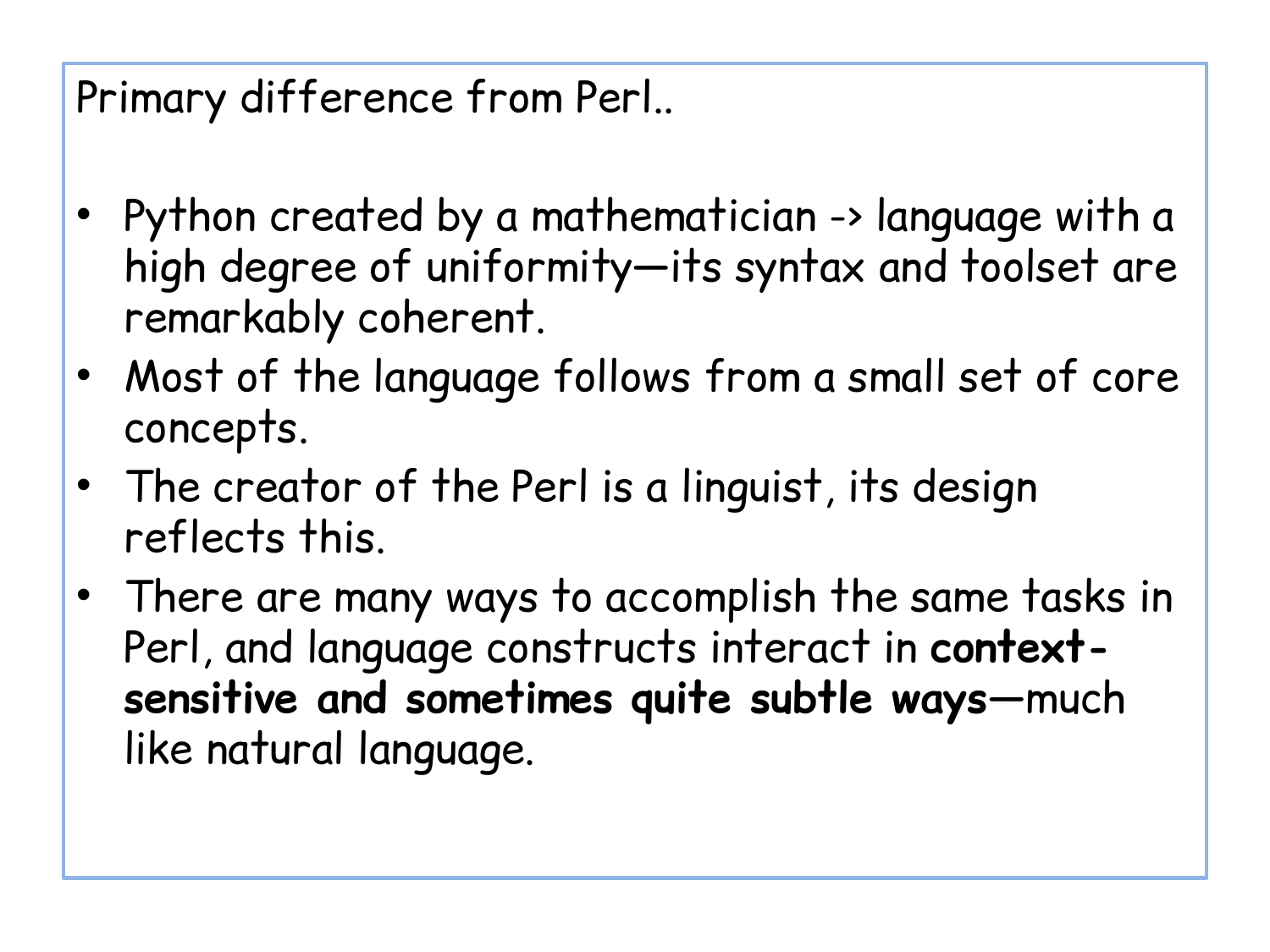

Primary difference from Perl..

Python created by a mathematician -> language with a high degree of uniformity—its syntax and toolset are remarkably coherent.
Most of the language follows from a small set of core concepts.
The creator of the Perl is a linguist, its design reflects this.
There are many ways to accomplish the same tasks in Perl, and language constructs interact in context-sensitive and sometimes quite subtle ways—much like natural language.